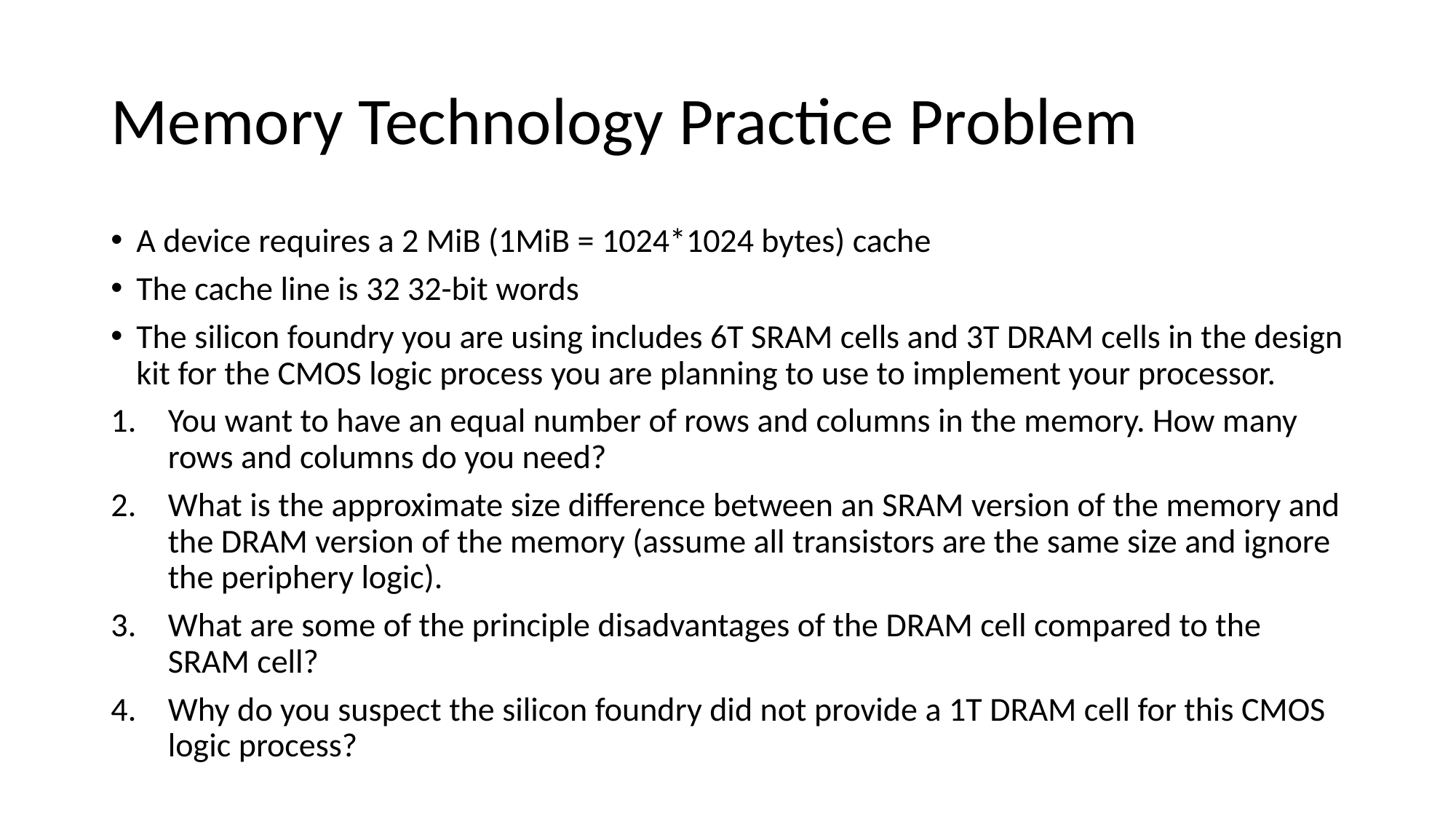

# Memory Technology Practice Problem
A device requires a 2 MiB (1MiB = 1024*1024 bytes) cache
The cache line is 32 32-bit words
The silicon foundry you are using includes 6T SRAM cells and 3T DRAM cells in the design kit for the CMOS logic process you are planning to use to implement your processor.
You want to have an equal number of rows and columns in the memory. How many rows and columns do you need?
What is the approximate size difference between an SRAM version of the memory and the DRAM version of the memory (assume all transistors are the same size and ignore the periphery logic).
What are some of the principle disadvantages of the DRAM cell compared to the SRAM cell?
Why do you suspect the silicon foundry did not provide a 1T DRAM cell for this CMOS logic process?